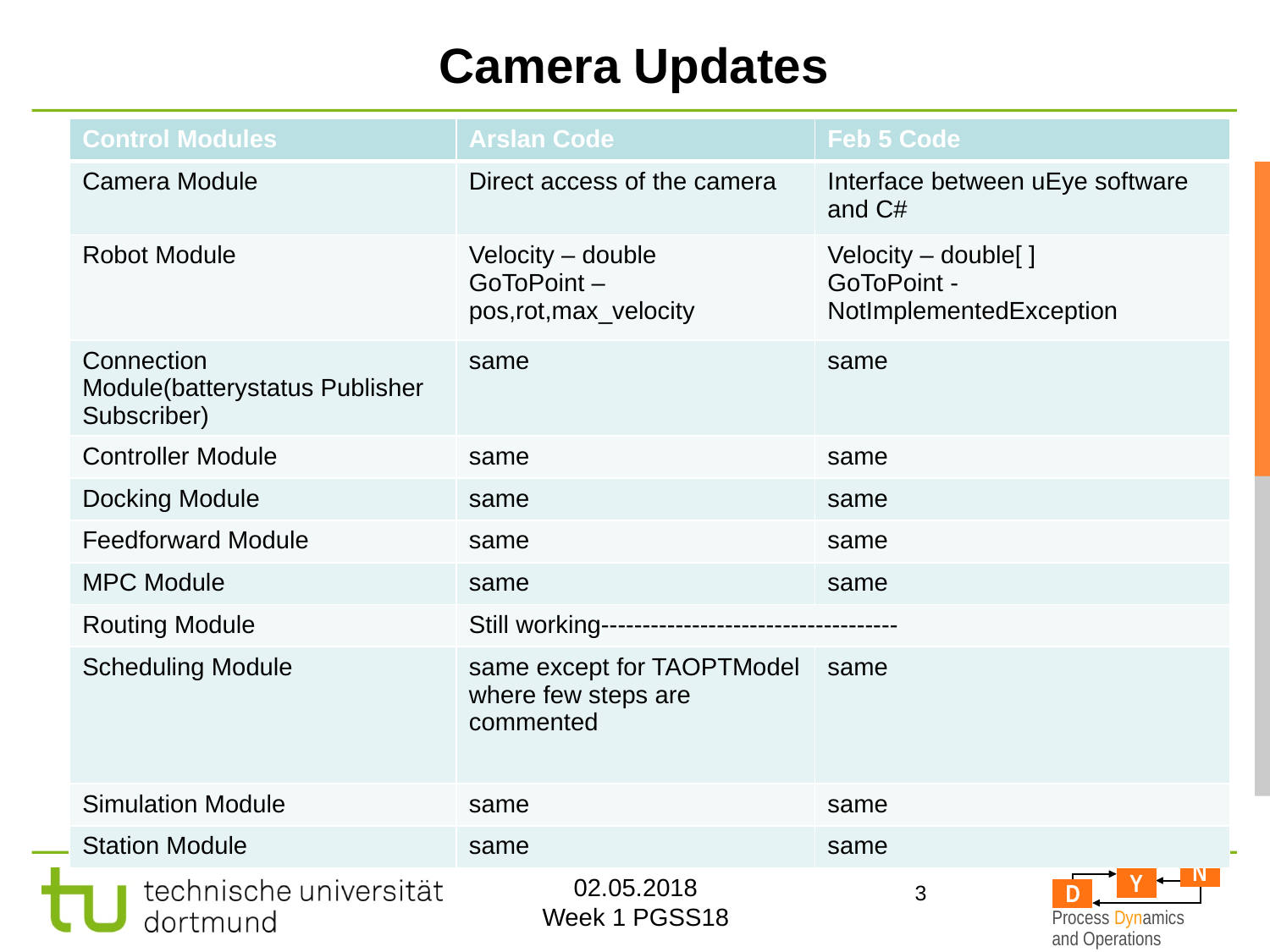

# Camera Updates
| Control Modules | Arslan Code | Feb 5 Code |
| --- | --- | --- |
| Camera Module | Direct access of the camera | Interface between uEye software and C# |
| Robot Module | Velocity – double GoToPoint – pos,rot,max\_velocity | Velocity – double[ ] GoToPoint - NotImplementedException |
| Connection Module(batterystatus Publisher Subscriber) | same | same |
| Controller Module | same | same |
| Docking Module | same | same |
| Feedforward Module | same | same |
| MPC Module | same | same |
| Routing Module | Still working------------------------------------ |  |
| Scheduling Module | same except for TAOPTModel where few steps are commented | same |
| Simulation Module | same | same |
| Station Module | same | same |
3